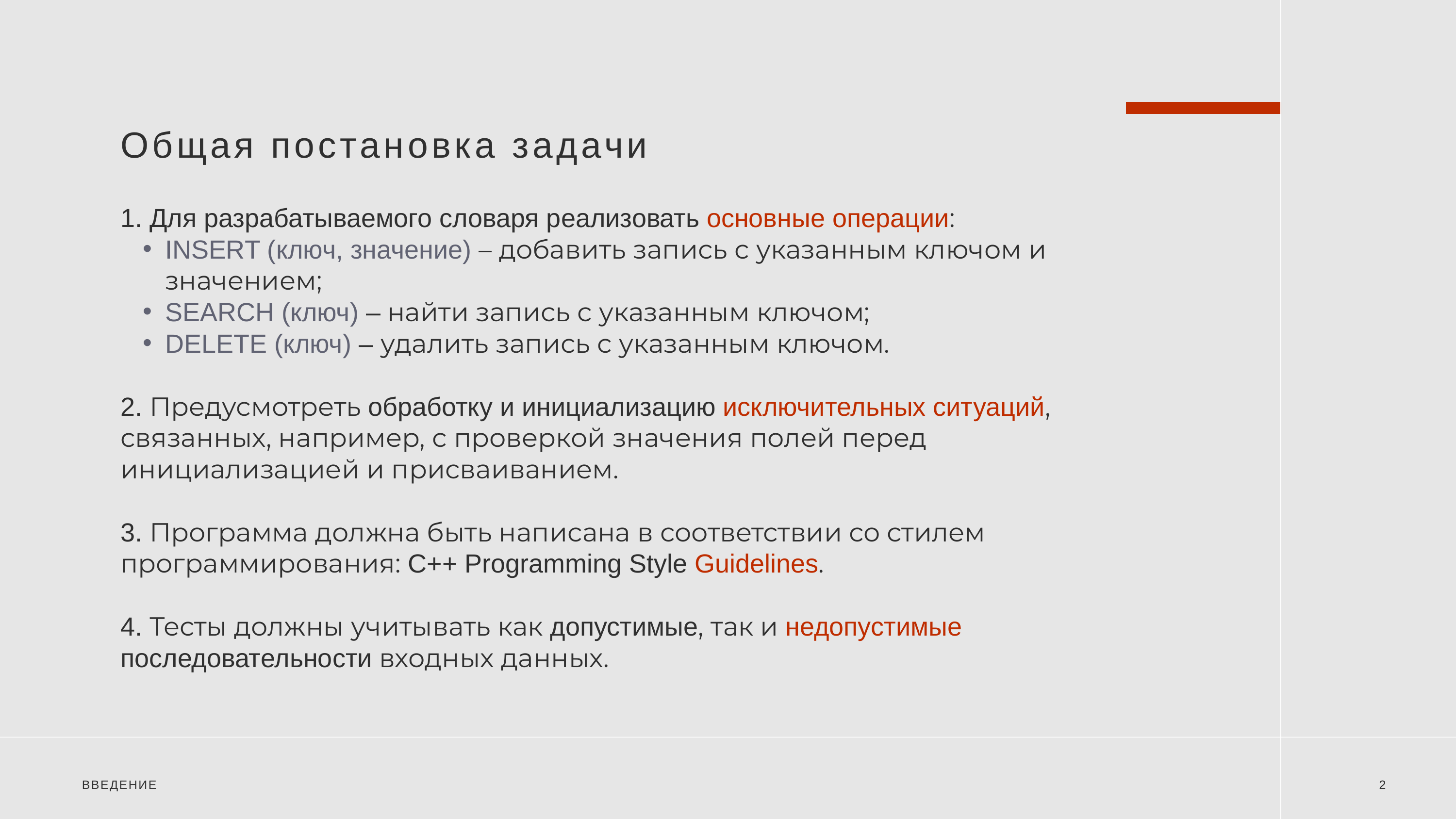

Общая постановка задачи
1. Для разрабатываемого словаря реализовать основные операции:
INSERT (ключ, значение) – добавить запись с указанным ключом и значением;
SEARCH (ключ) – найти запись с указанным ключом;
DELETE (ключ) – удалить запись с указанным ключом.

2. Предусмотреть обработку и инициализацию исключительных ситуаций, связанных, например, с проверкой значения полей перед инициализацией и присваиванием.

3. Программа должна быть написана в соответствии со стилем программирования: C++ Programming Style Guidelines.

4. Тесты должны учитывать как допустимые, так и недопустимые последовательности входных данных.
ВВЕДЕНИЕ
2